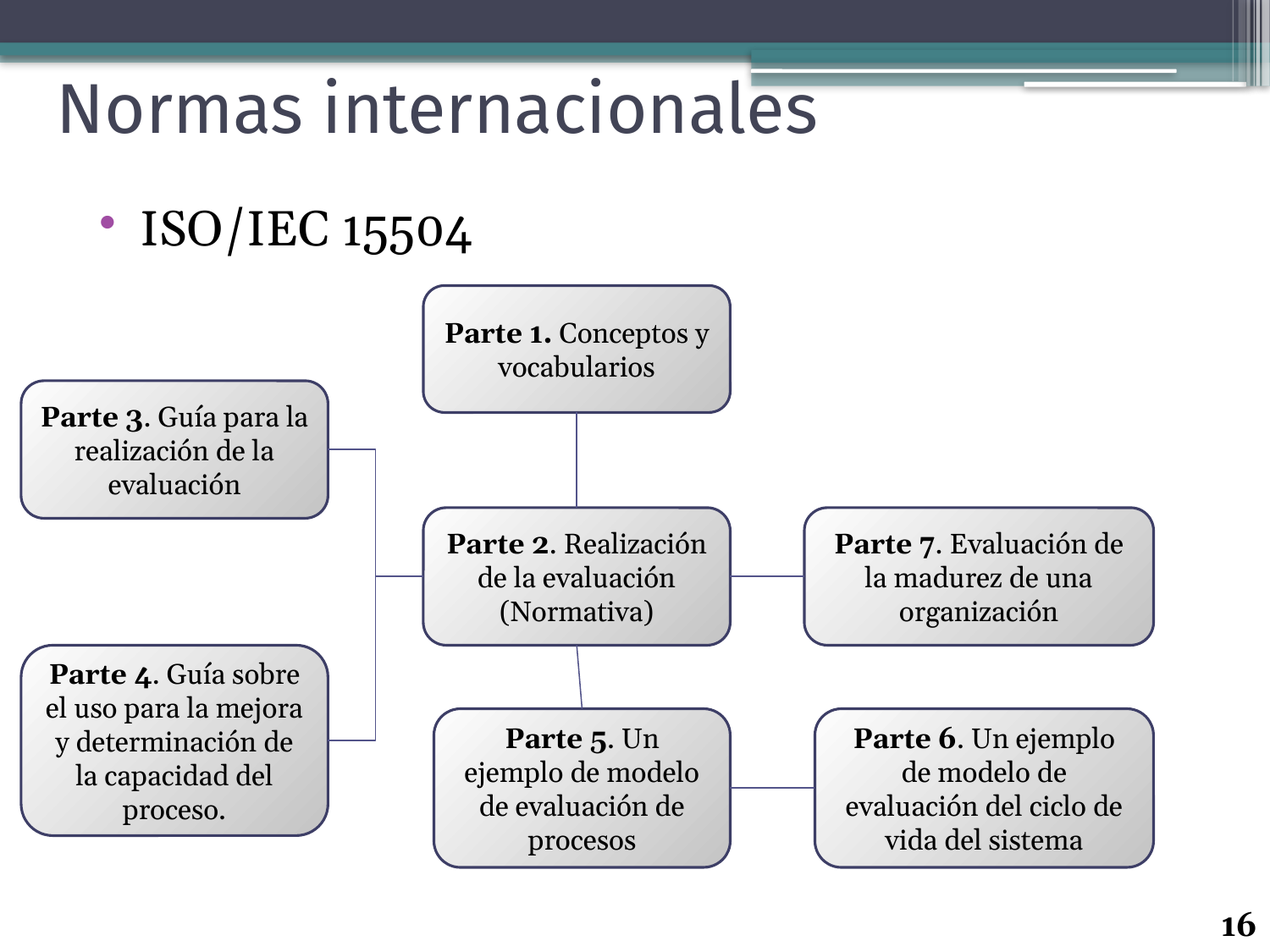

# Normas internacionales
ISO/IEC 15504
Parte 1. Conceptos y vocabularios
Parte 3. Guía para la realización de la evaluación
Parte 2. Realización de la evaluación (Normativa)
Parte 7. Evaluación de la madurez de una organización
Parte 4. Guía sobre el uso para la mejora y determinación de la capacidad del proceso.
Parte 5. Un ejemplo de modelo de evaluación de procesos
Parte 6. Un ejemplo de modelo de evaluación del ciclo de vida del sistema
16